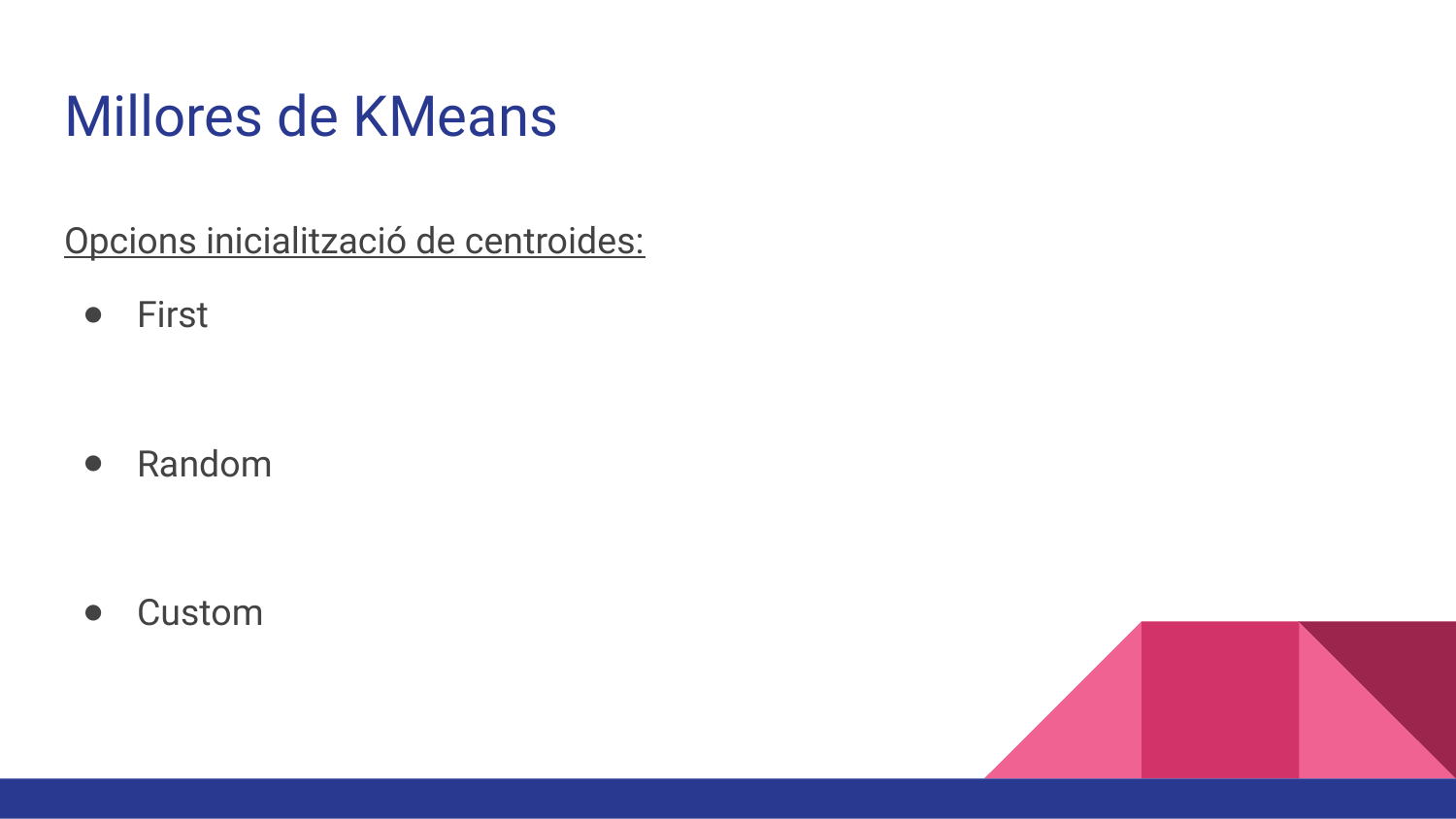

# Millores de KMeans
Opcions inicialització de centroides:
First

Random

Custom